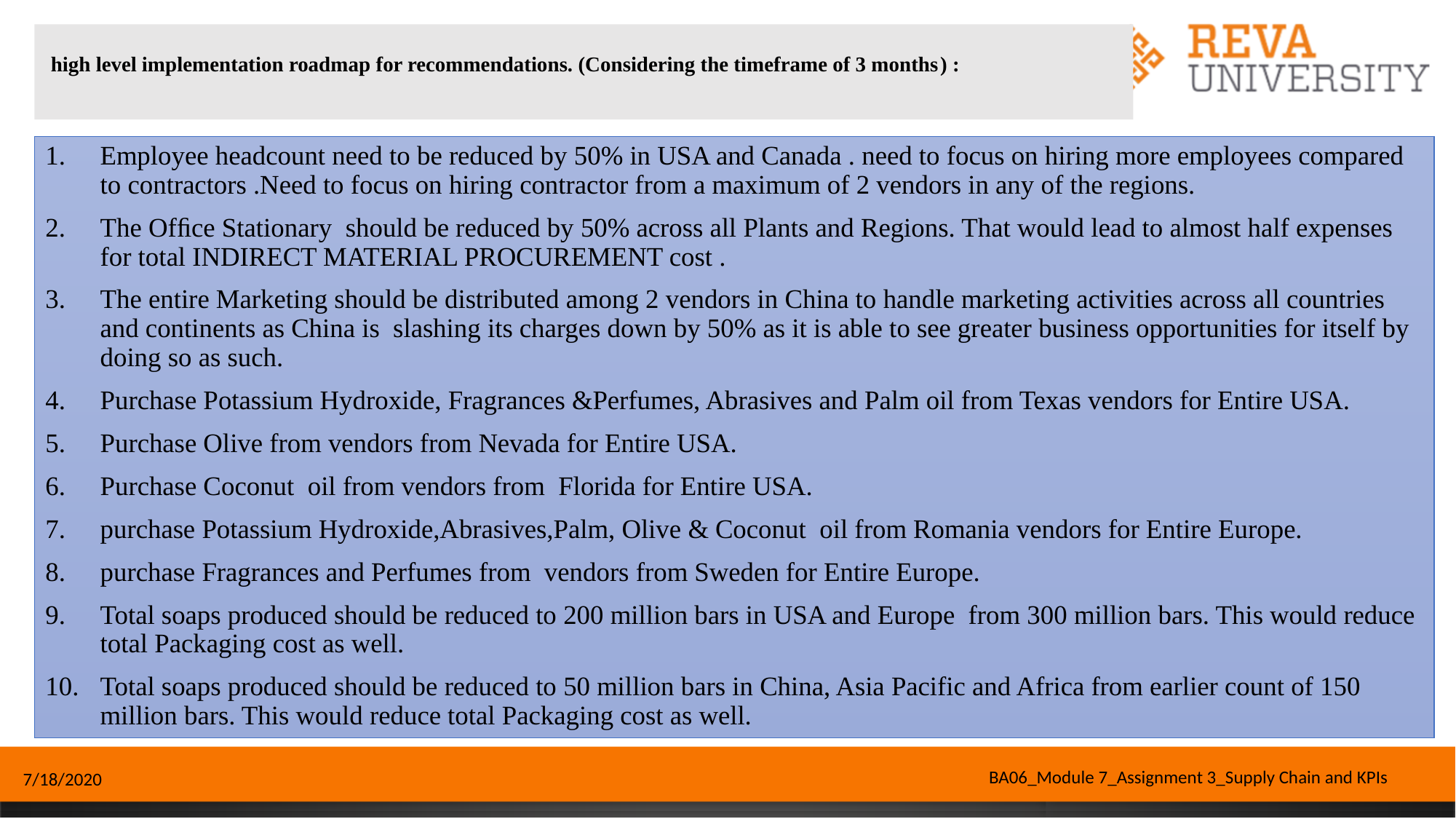

# high level implementation roadmap for recommendations. (Considering the timeframe of 3 months) :
Employee headcount need to be reduced by 50% in USA and Canada . need to focus on hiring more employees compared to contractors .Need to focus on hiring contractor from a maximum of 2 vendors in any of the regions.
The Ofﬁce Stationary  should be reduced by 50% across all Plants and Regions. That would lead to almost half expenses for total INDIRECT MATERIAL PROCUREMENT cost .
The entire Marketing should be distributed among 2 vendors in China to handle marketing activities across all countries and continents as China is  slashing its charges down by 50% as it is able to see greater business opportunities for itself by doing so as such.
Purchase Potassium Hydroxide, Fragrances &Perfumes, Abrasives and Palm oil from Texas vendors for Entire USA.
Purchase Olive from vendors from Nevada for Entire USA.
Purchase Coconut  oil from vendors from  Florida for Entire USA.
purchase Potassium Hydroxide,Abrasives,Palm, Olive & Coconut  oil from Romania vendors for Entire Europe.
purchase Fragrances and Perfumes from  vendors from Sweden for Entire Europe.
Total soaps produced should be reduced to 200 million bars in USA and Europe  from 300 million bars. This would reduce total Packaging cost as well.
Total soaps produced should be reduced to 50 million bars in China, Asia Pacific and Africa from earlier count of 150 million bars. This would reduce total Packaging cost as well.

BA06_Module 7_Assignment 3_Supply Chain and KPIs
7/18/2020